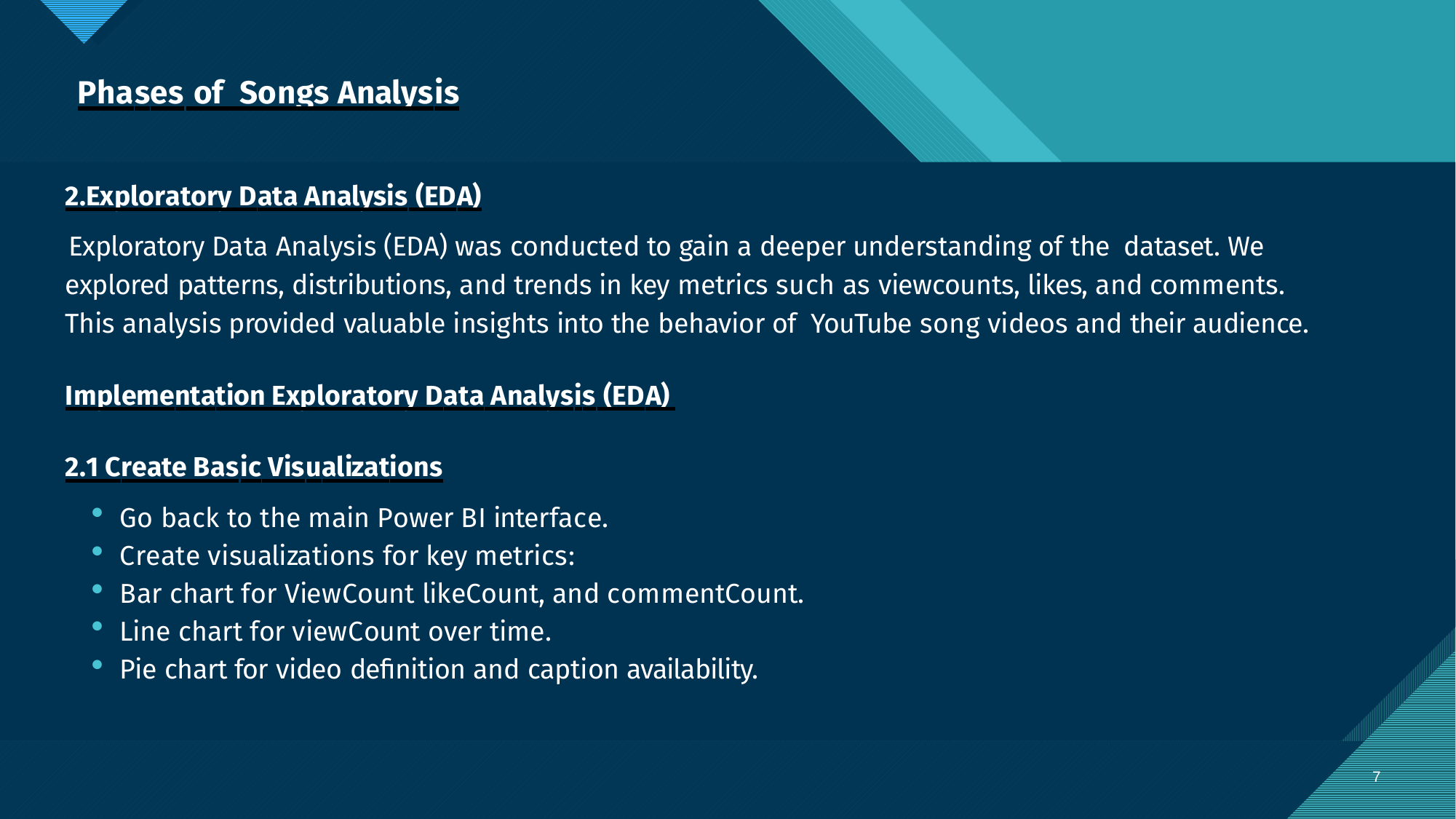

# Phases of  Songs Analysis
2.Exploratory Data Analysis (EDA)
Exploratory Data Analysis (EDA) was conducted to gain a deeper understanding of the  dataset. We explored patterns, distributions, and trends in key metrics such as viewcounts, likes, and comments. This analysis provided valuable insights into the behavior of  YouTube song videos and their audience.
Implementation Exploratory Data Analysis (EDA)
2.1 Create Basic Visualizations
Go back to the main Power BI interface.
Create visualizations for key metrics:
Bar chart for ViewCount likeCount, and commentCount.
Line chart for viewCount over time.
Pie chart for video definition and caption availability.

7